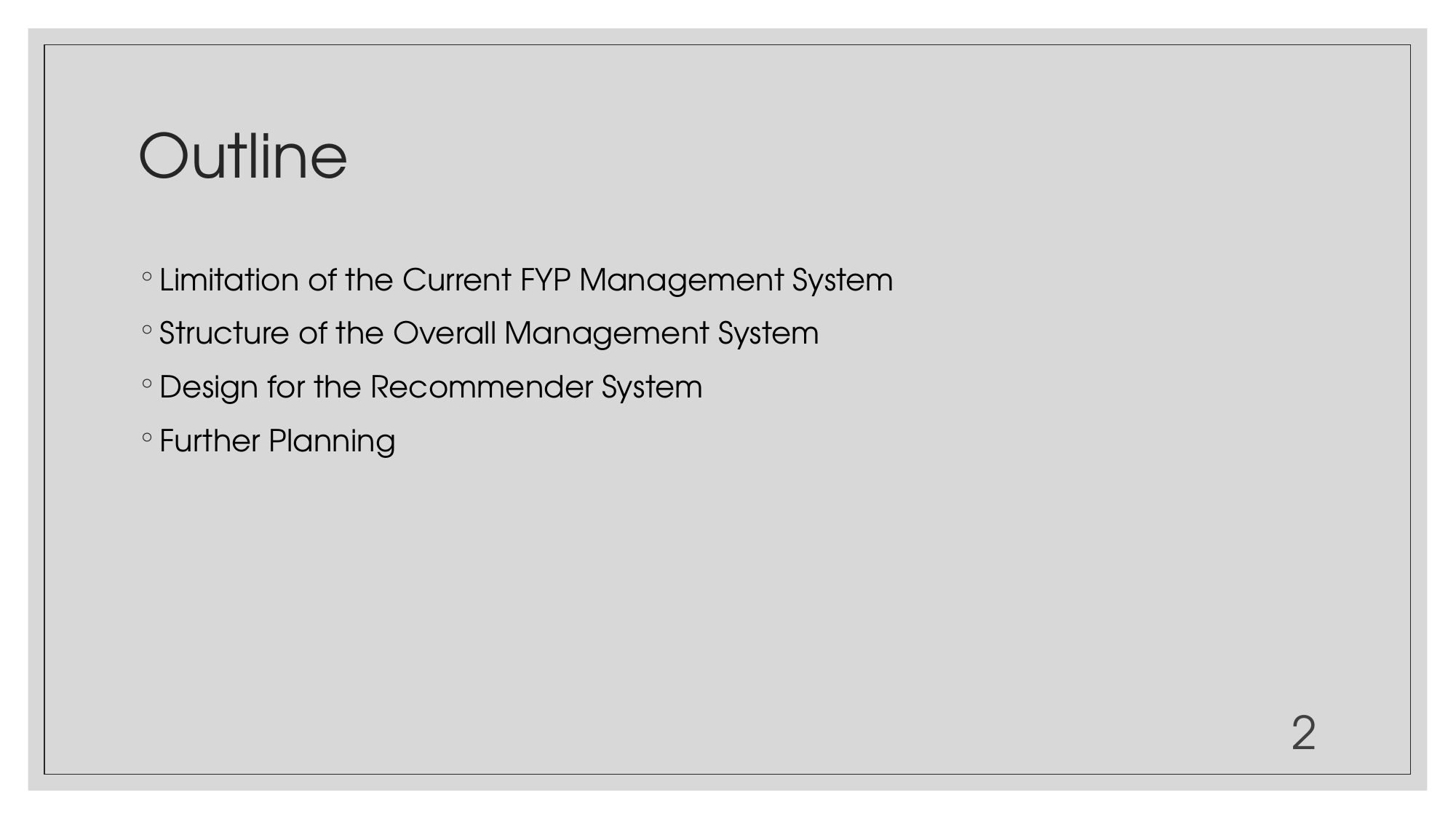

# Outline
Limitation of the Current FYP Management System
Structure of the Overall Management System
Design for the Recommender System
Further Planning

2